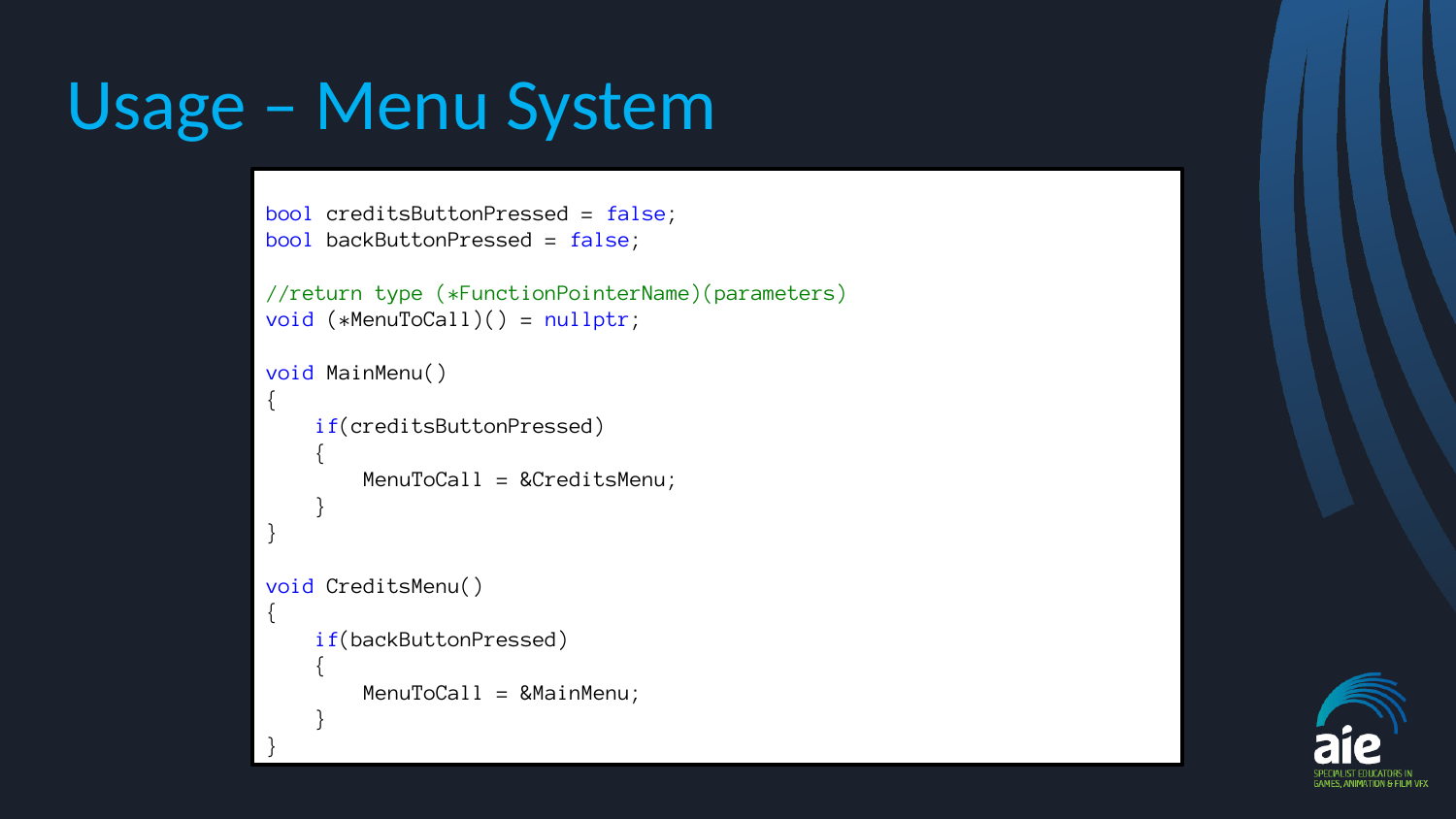

# Usage – Menu System

bool creditsButtonPressed = false;
bool backButtonPressed = false;

//return type (*FunctionPointerName)(parameters)
void (*MenuToCall)() = nullptr;

void MainMenu()
{
    if(creditsButtonPressed)
    {
        MenuToCall = &CreditsMenu;
    }
}

void CreditsMenu()
{
    if(backButtonPressed)
    {
        MenuToCall = &MainMenu;
    }
}